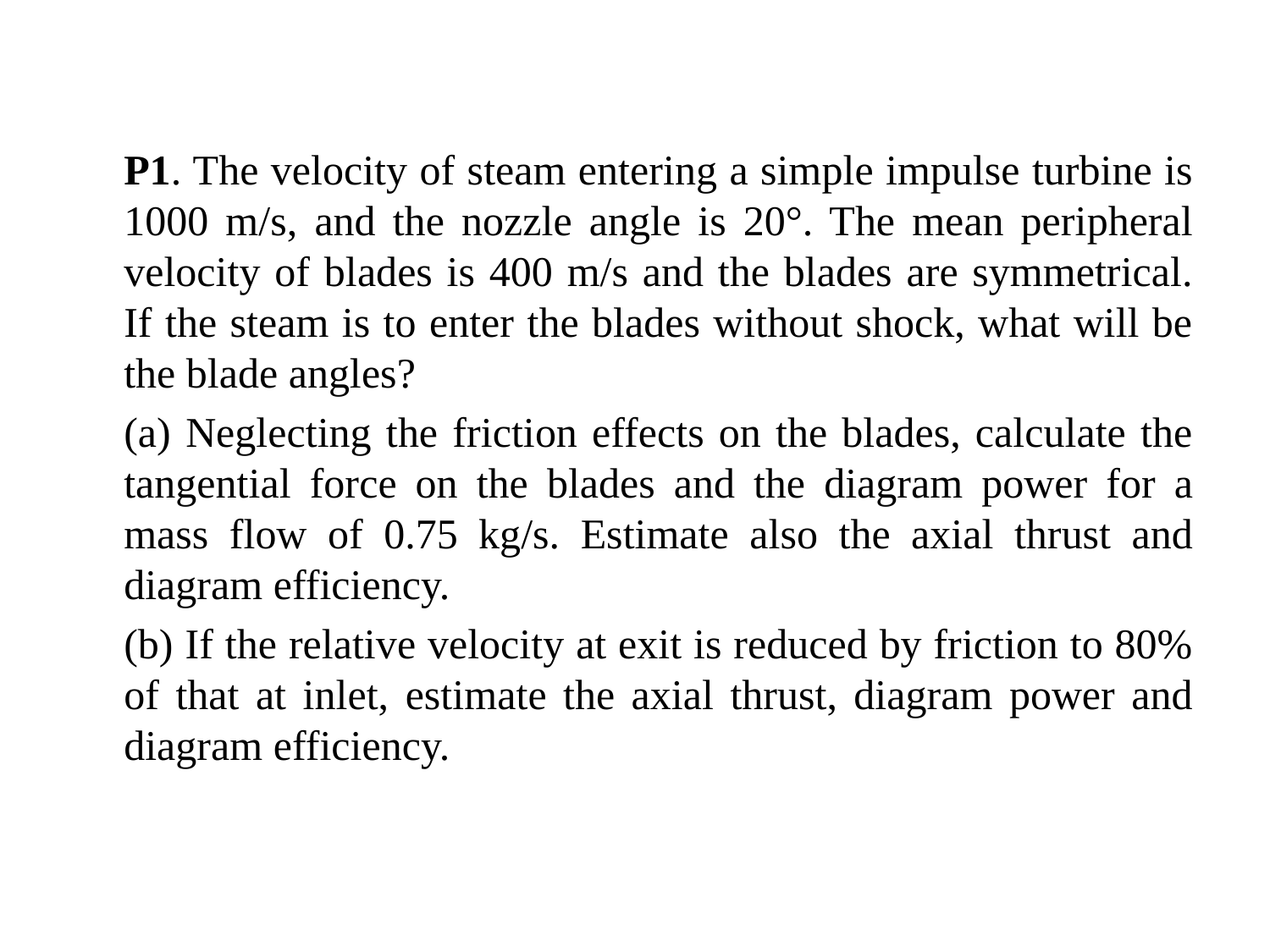

P1. The velocity of steam entering a simple impulse turbine is 1000 m/s, and the nozzle angle is 20°. The mean peripheral velocity of blades is 400 m/s and the blades are symmetrical. If the steam is to enter the blades without shock, what will be the blade angles?
	(a) Neglecting the friction effects on the blades, calculate the tangential force on the blades and the diagram power for a mass flow of 0.75 kg/s. Estimate also the axial thrust and diagram efficiency.
	(b) If the relative velocity at exit is reduced by friction to 80% of that at inlet, estimate the axial thrust, diagram power and diagram efficiency.